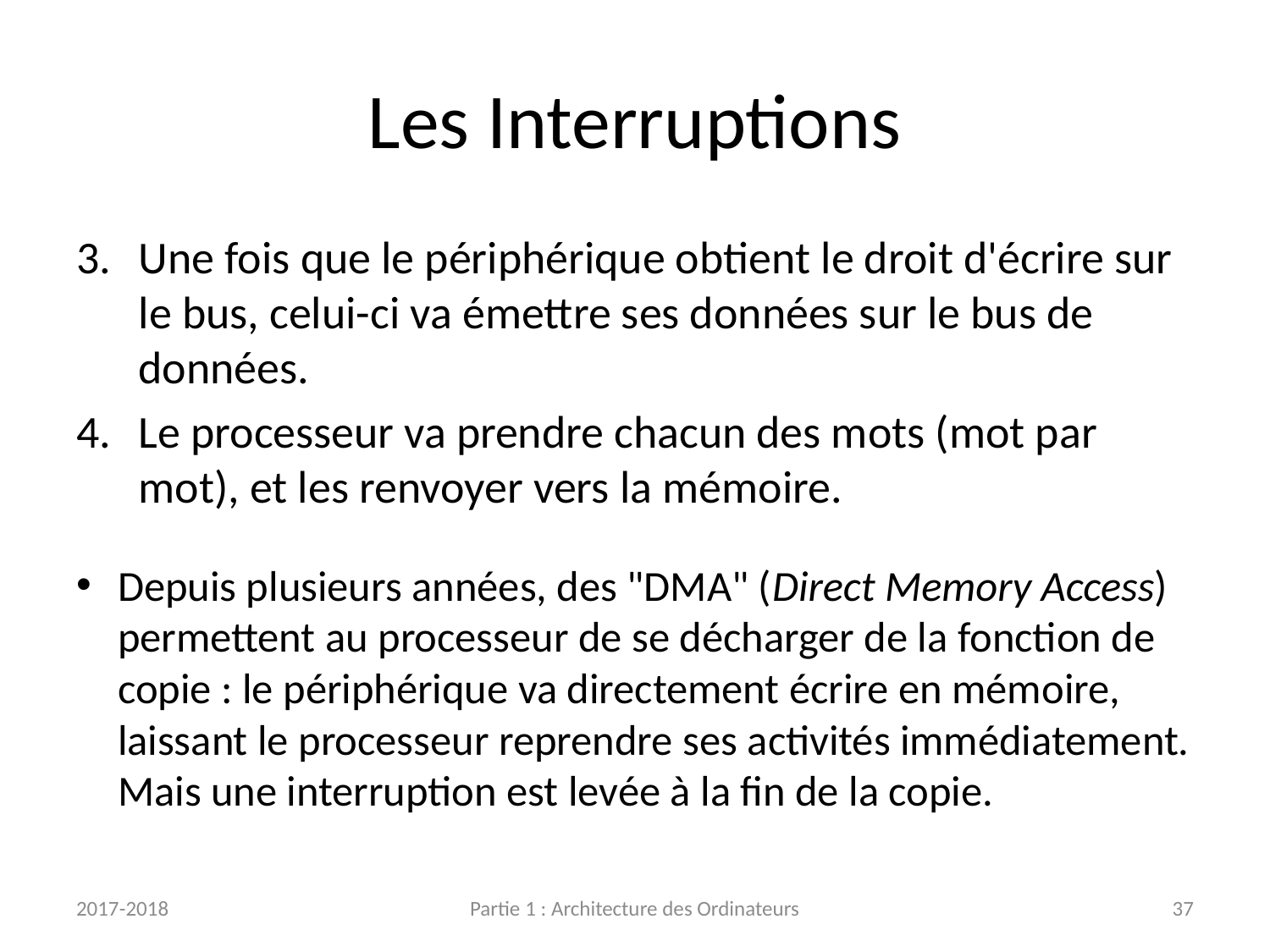

# Les Interruptions
Une fois que le périphérique obtient le droit d'écrire sur le bus, celui-ci va émettre ses données sur le bus de données.
Le processeur va prendre chacun des mots (mot par mot), et les renvoyer vers la mémoire.
Depuis plusieurs années, des "DMA" (Direct Memory Access) permettent au processeur de se décharger de la fonction de copie : le périphérique va directement écrire en mémoire, laissant le processeur reprendre ses activités immédiatement.
Mais une interruption est levée à la fin de la copie.
2017-2018
Partie 1 : Architecture des Ordinateurs
37